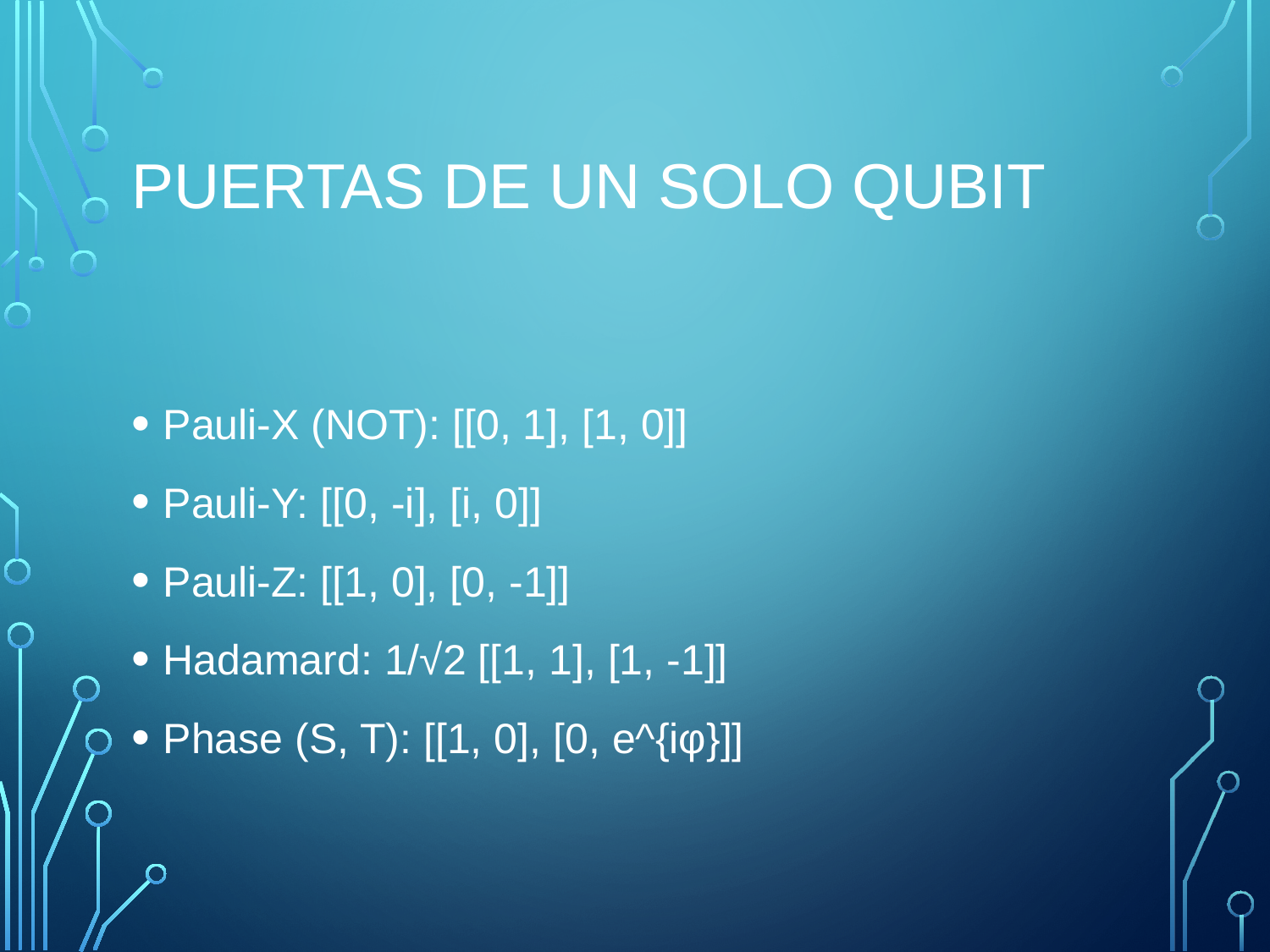

# Puertas de un solo qubit

Pauli-X (NOT): [[0, 1], [1, 0]]
Pauli-Y: [[0, -i], [i, 0]]
Pauli-Z: [[1, 0], [0, -1]]
Hadamard: 1/√2 [[1, 1], [1, -1]]
Phase (S, T): [[1, 0], [0, e^{iφ}]]